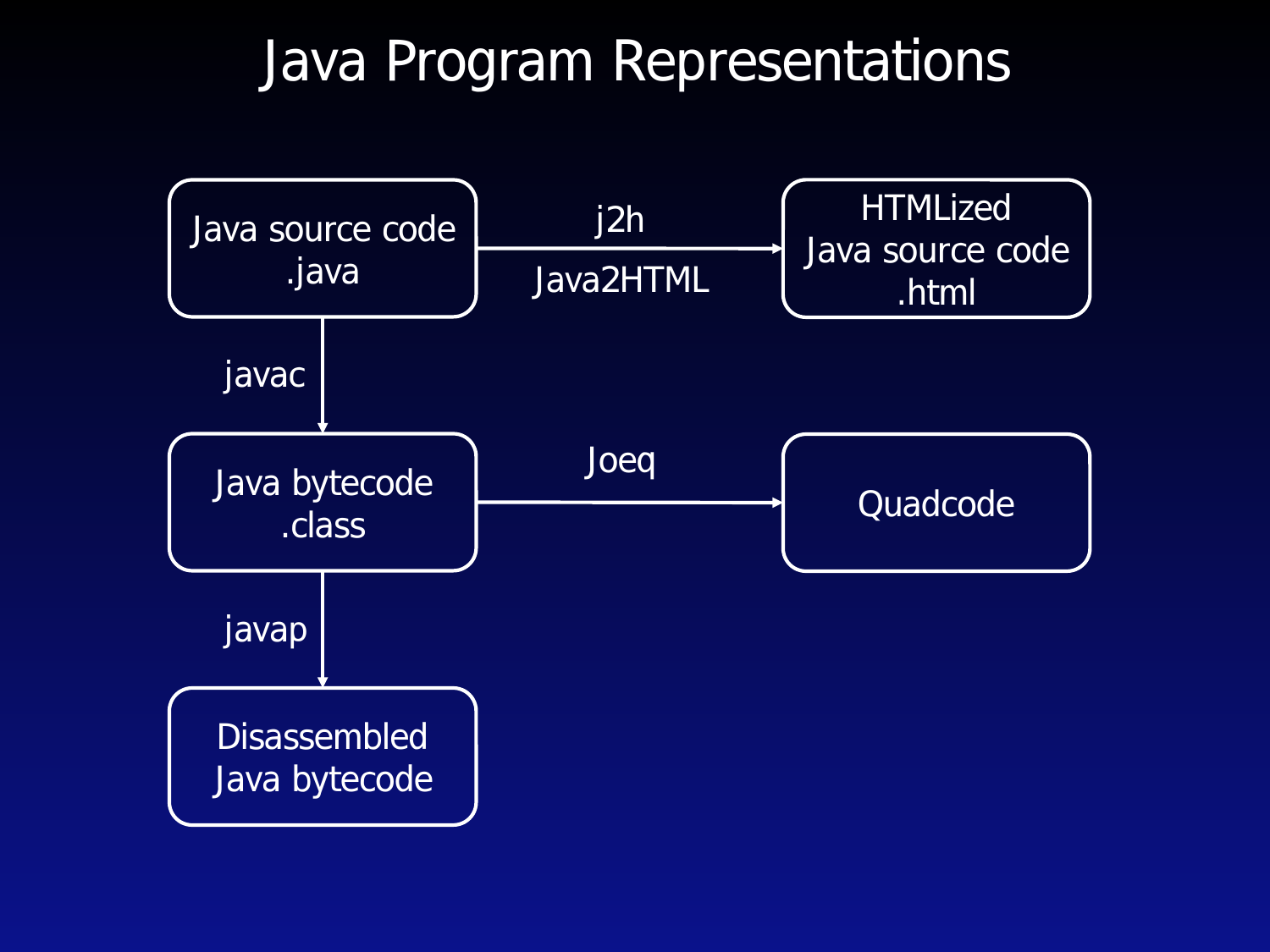

# Java Program Representations
Java source code
.java
HTMLized
Java source code
.html
j2h
Java2HTML
javac
Joeq
Java bytecode
.class
Quadcode
javap
Disassembled
Java bytecode